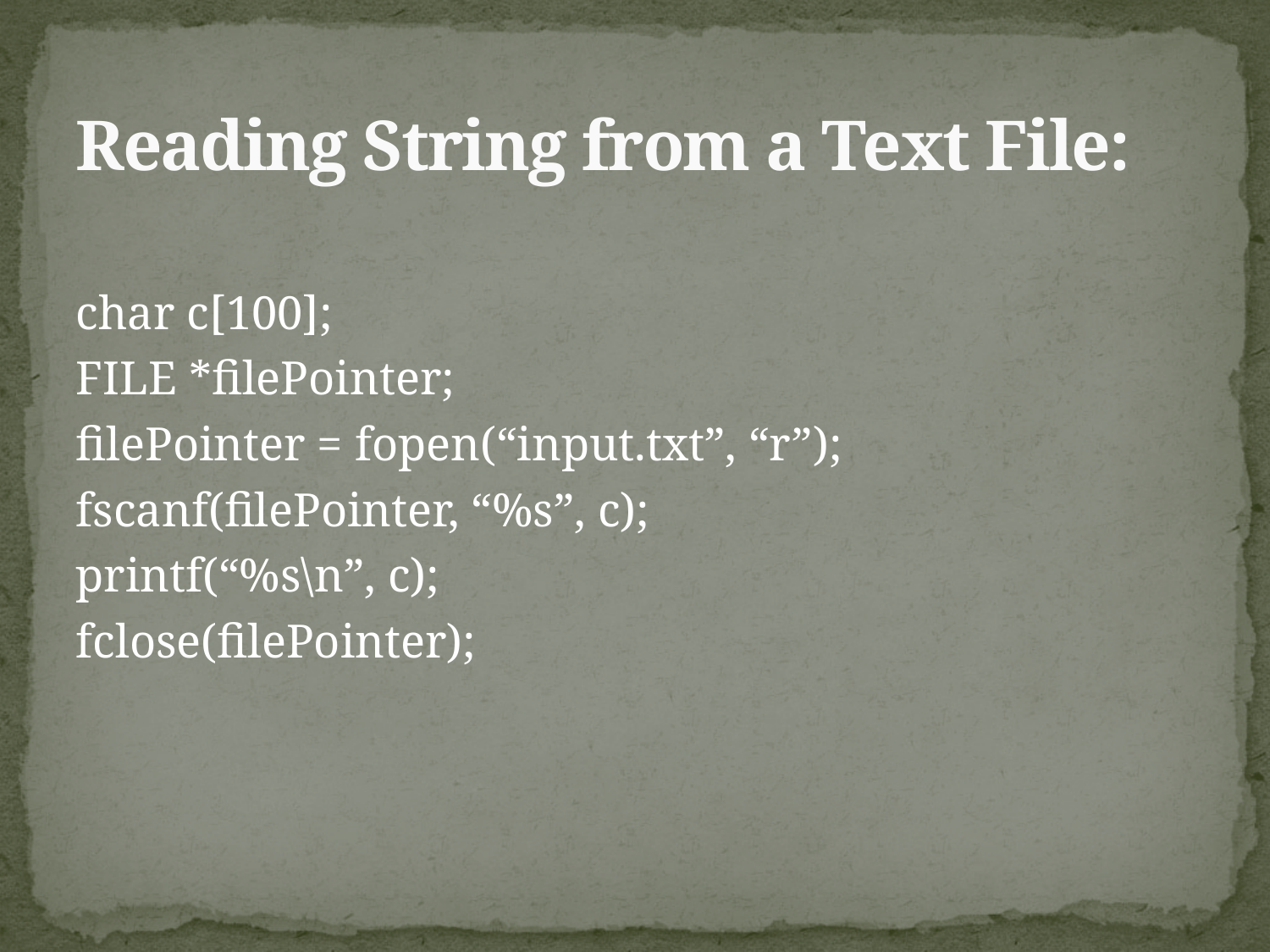

# Reading String from a Text File:

char c[100];
FILE *filePointer;
filePointer = fopen(“input.txt”, “r”);
fscanf(filePointer, “%s”, c);
printf(“%s\n”, c);
fclose(filePointer);